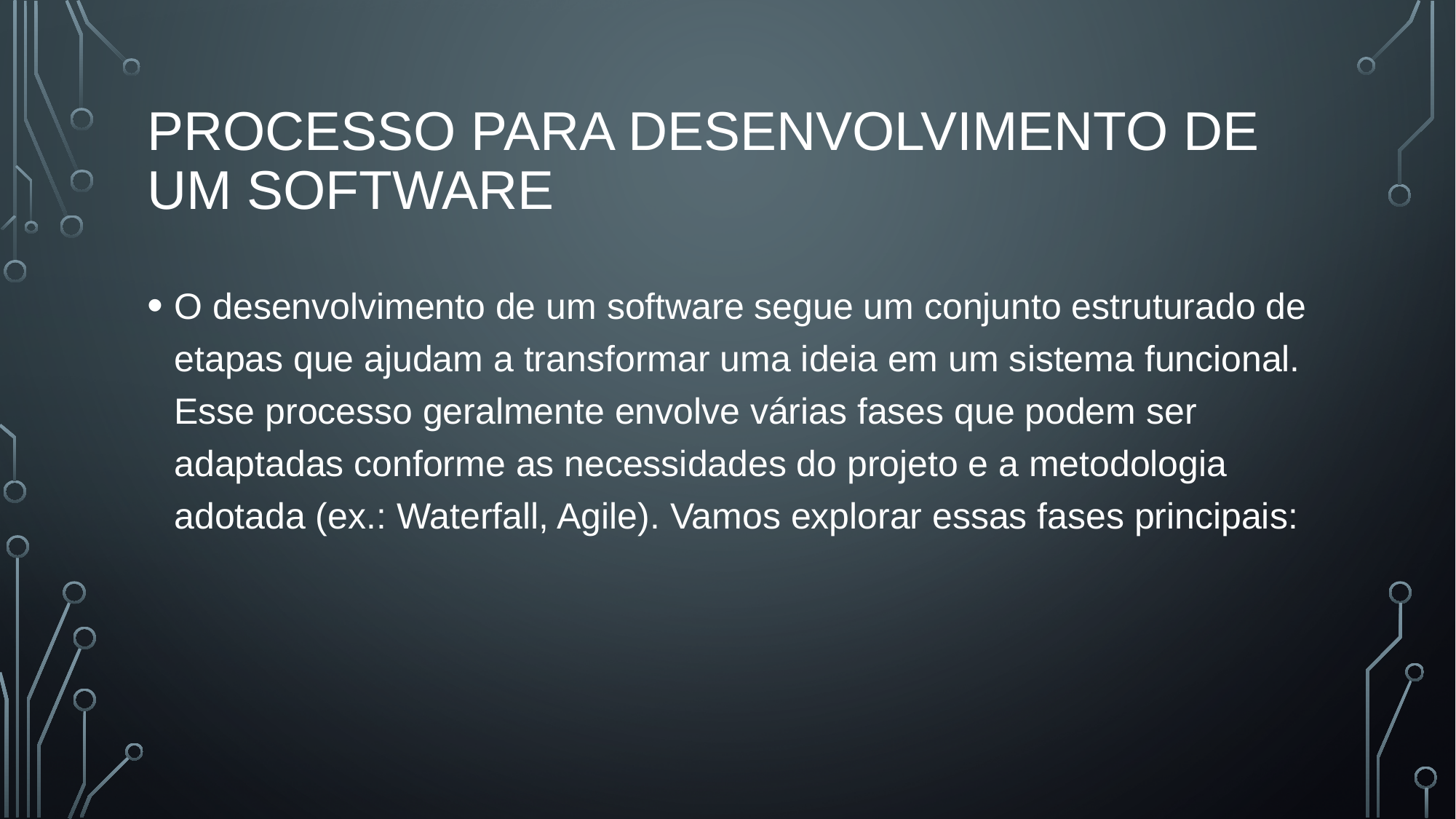

# Processo para Desenvolvimento de um Software
O desenvolvimento de um software segue um conjunto estruturado de etapas que ajudam a transformar uma ideia em um sistema funcional. Esse processo geralmente envolve várias fases que podem ser adaptadas conforme as necessidades do projeto e a metodologia adotada (ex.: Waterfall, Agile). Vamos explorar essas fases principais: